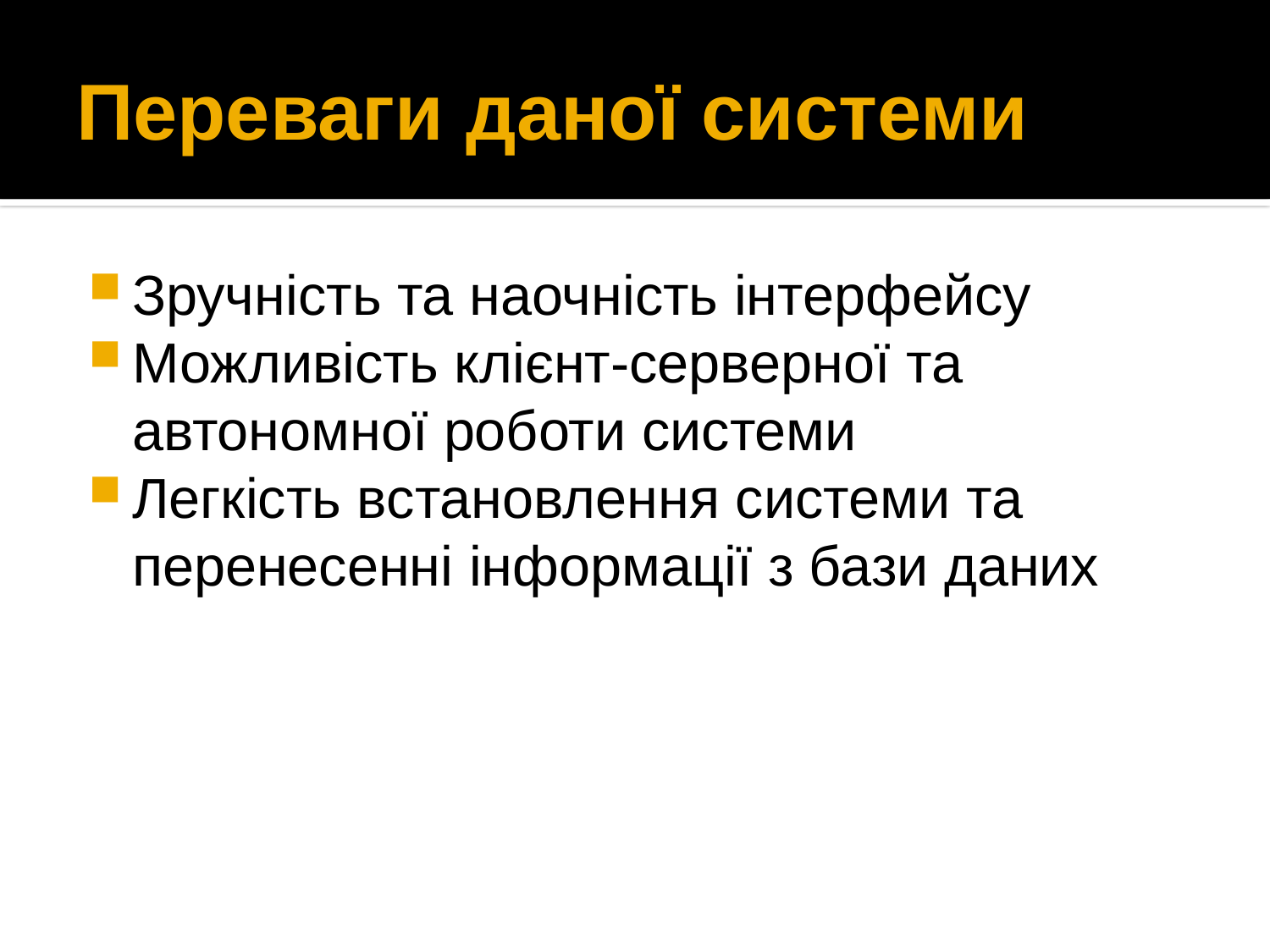

# Переваги даної системи
Зручність та наочність інтерфейсу
Можливість клієнт-серверної та автономної роботи системи
Легкість встановлення системи та перенесенні інформації з бази даних